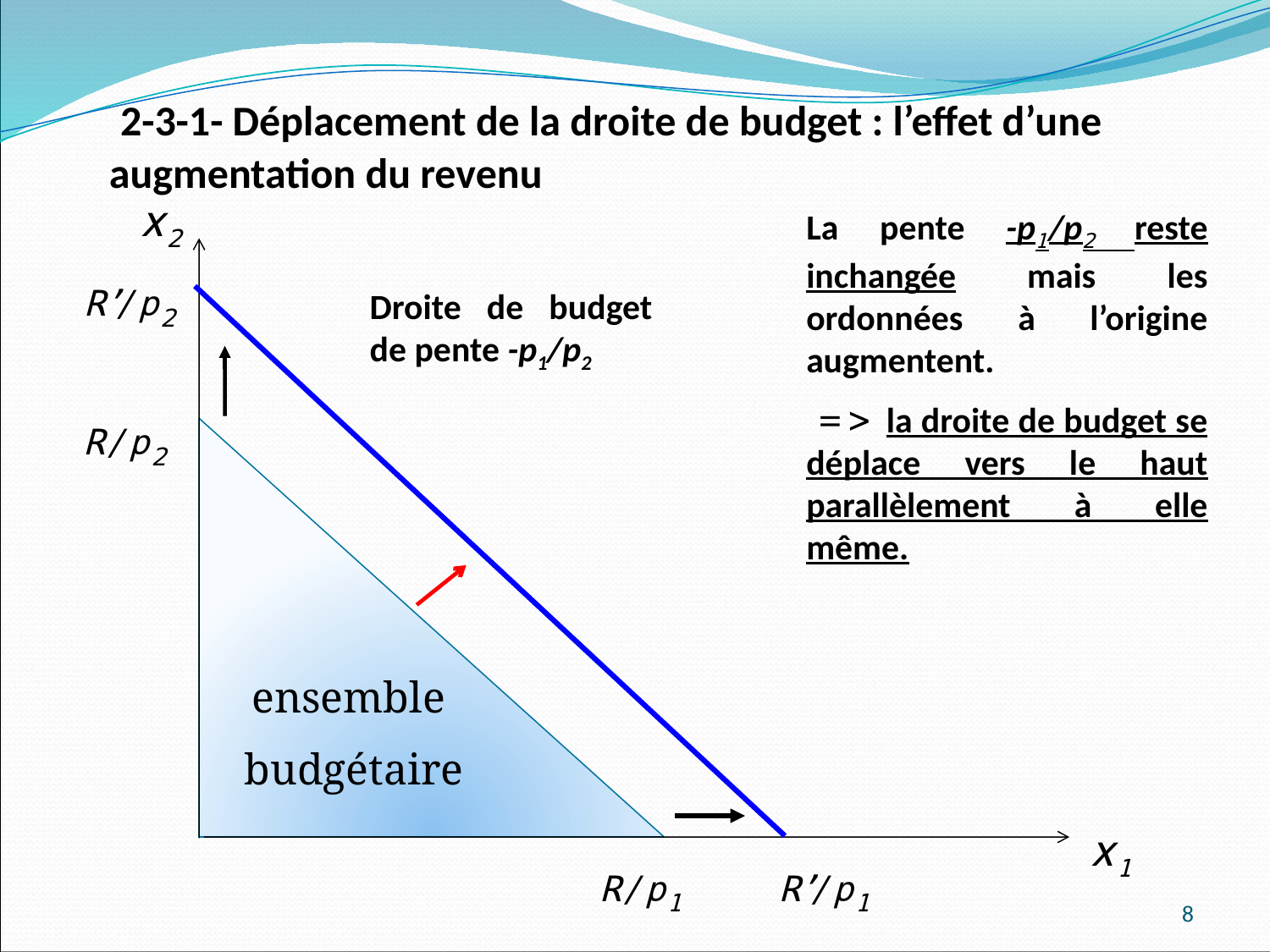

# 2-3-1- Déplacement de la droite de budget : l’effet d’une augmentation du revenu
x2

x1

ensemble
budgétaire
La pente -p1/p2 reste inchangée mais les ordonnées à l’origine augmentent.
 => la droite de budget se déplace vers le haut parallèlement à elle même.
R’/p2
Droite de budget de pente -p1/p2

R/p2
R/p1
R’/p1
8